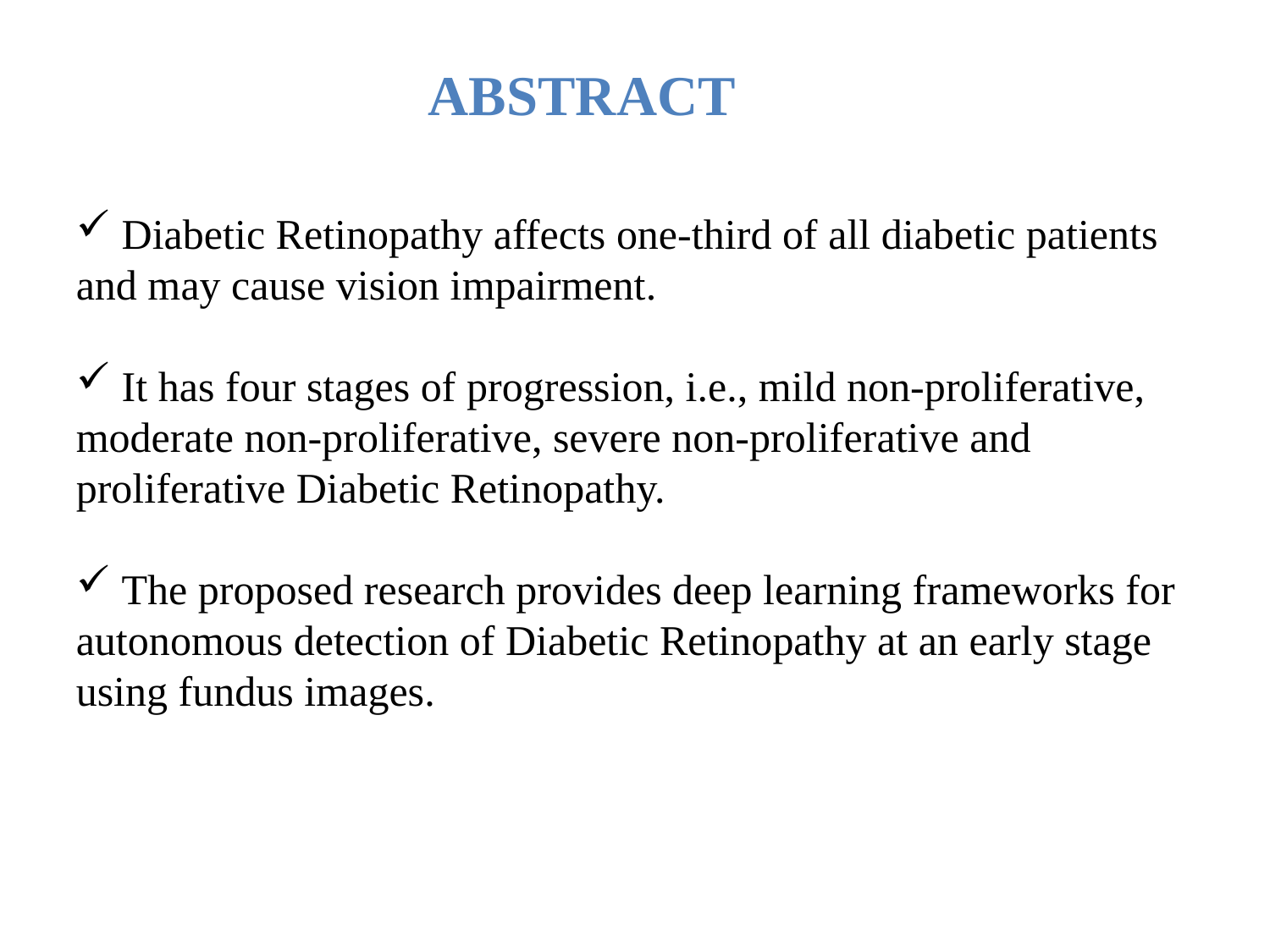

ABSTRACT
 Diabetic Retinopathy affects one-third of all diabetic patients and may cause vision impairment.

 It has four stages of progression, i.e., mild non-proliferative, moderate non-proliferative, severe non-proliferative and proliferative Diabetic Retinopathy.

 The proposed research provides deep learning frameworks for autonomous detection of Diabetic Retinopathy at an early stage using fundus images.